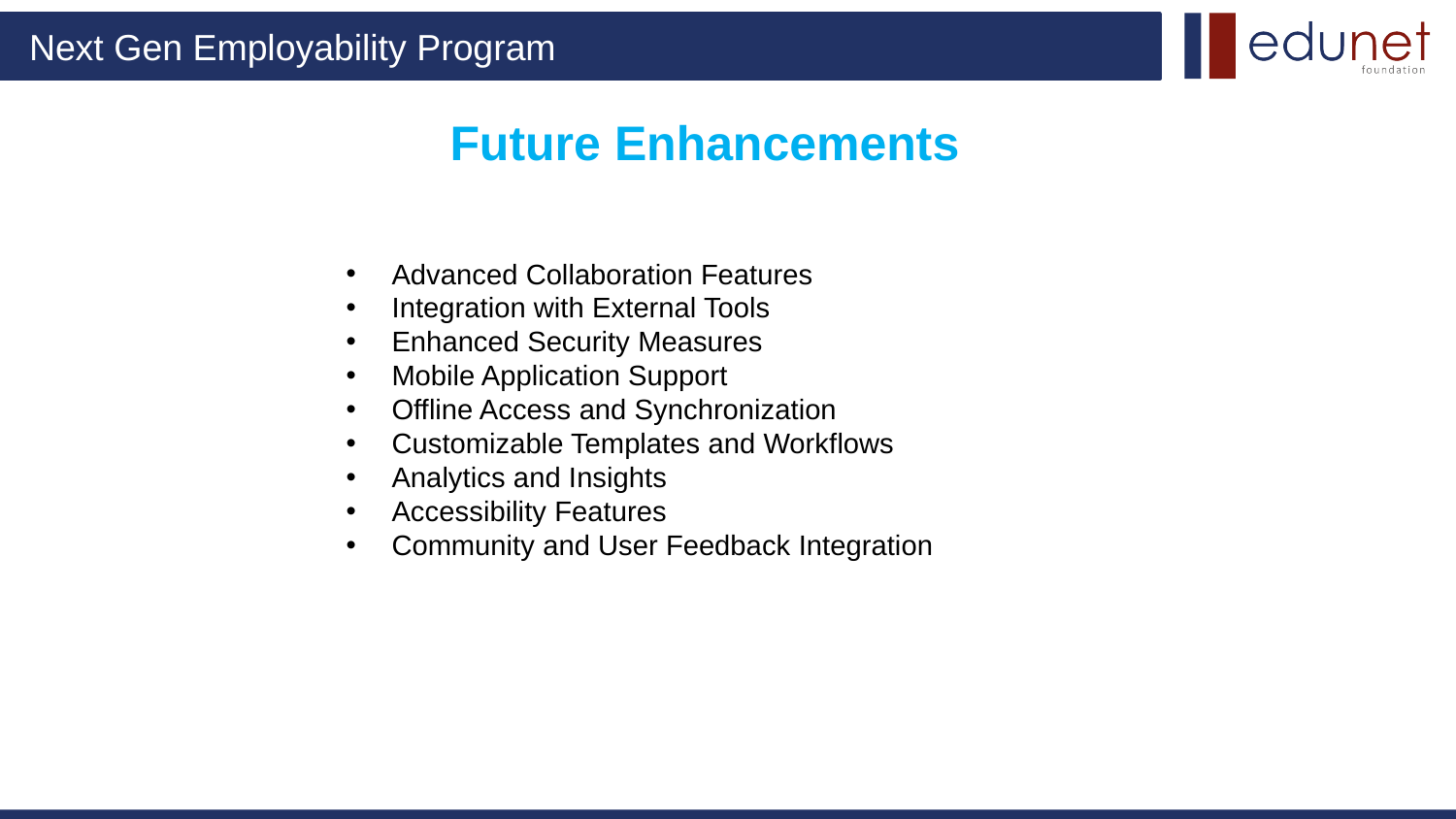

# Future Enhancements
Advanced Collaboration Features
Integration with External Tools
Enhanced Security Measures
Mobile Application Support
Offline Access and Synchronization
Customizable Templates and Workflows
Analytics and Insights
Accessibility Features
Community and User Feedback Integration